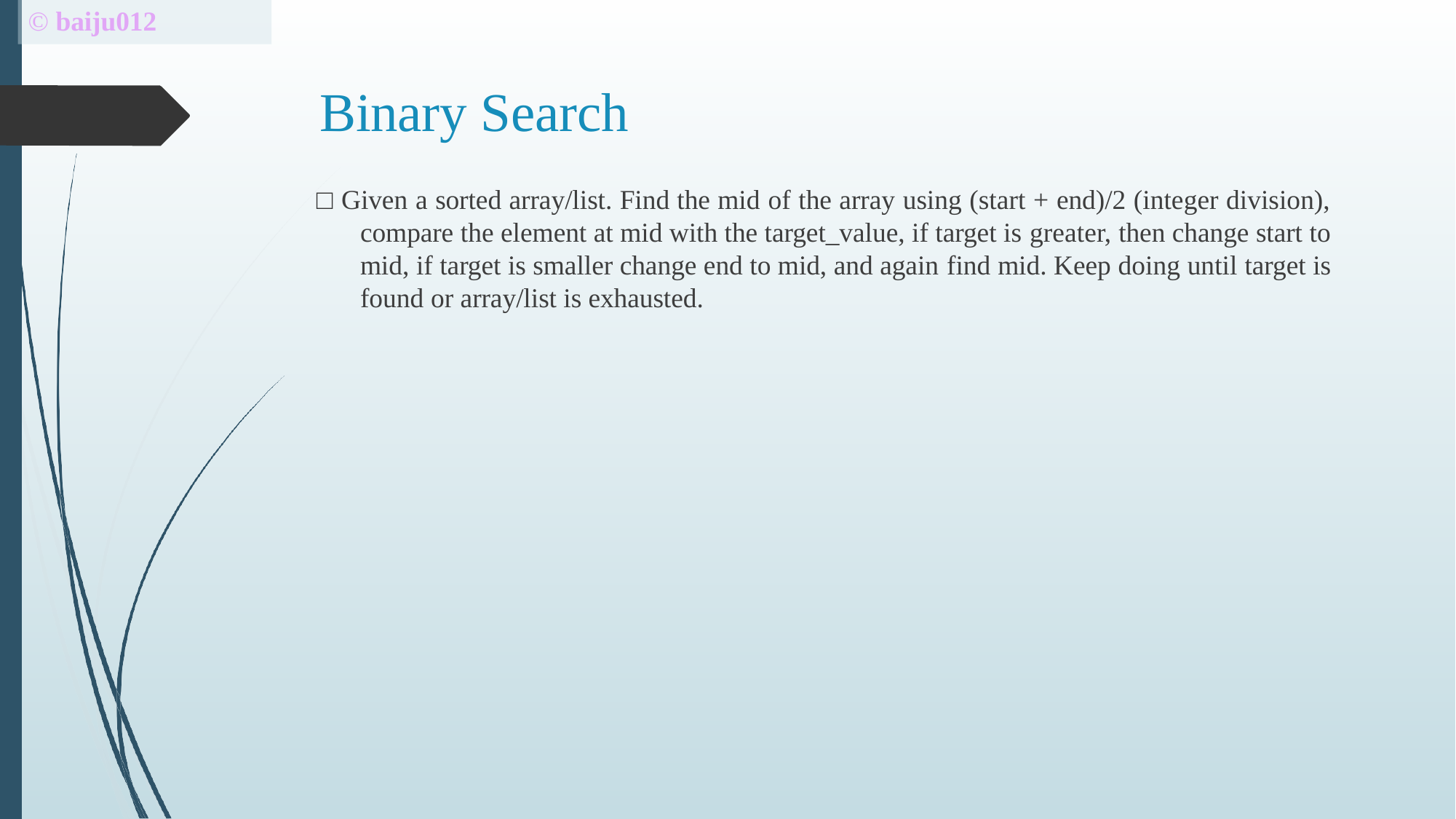

# © baiju012
Binary Search
□ Given a sorted array/list. Find the mid of the array using (start + end)/2 (integer division),  compare the element at mid with the target_value, if target is greater, then change start to  mid, if target is smaller change end to mid, and again find mid. Keep doing until target is  found or array/list is exhausted.